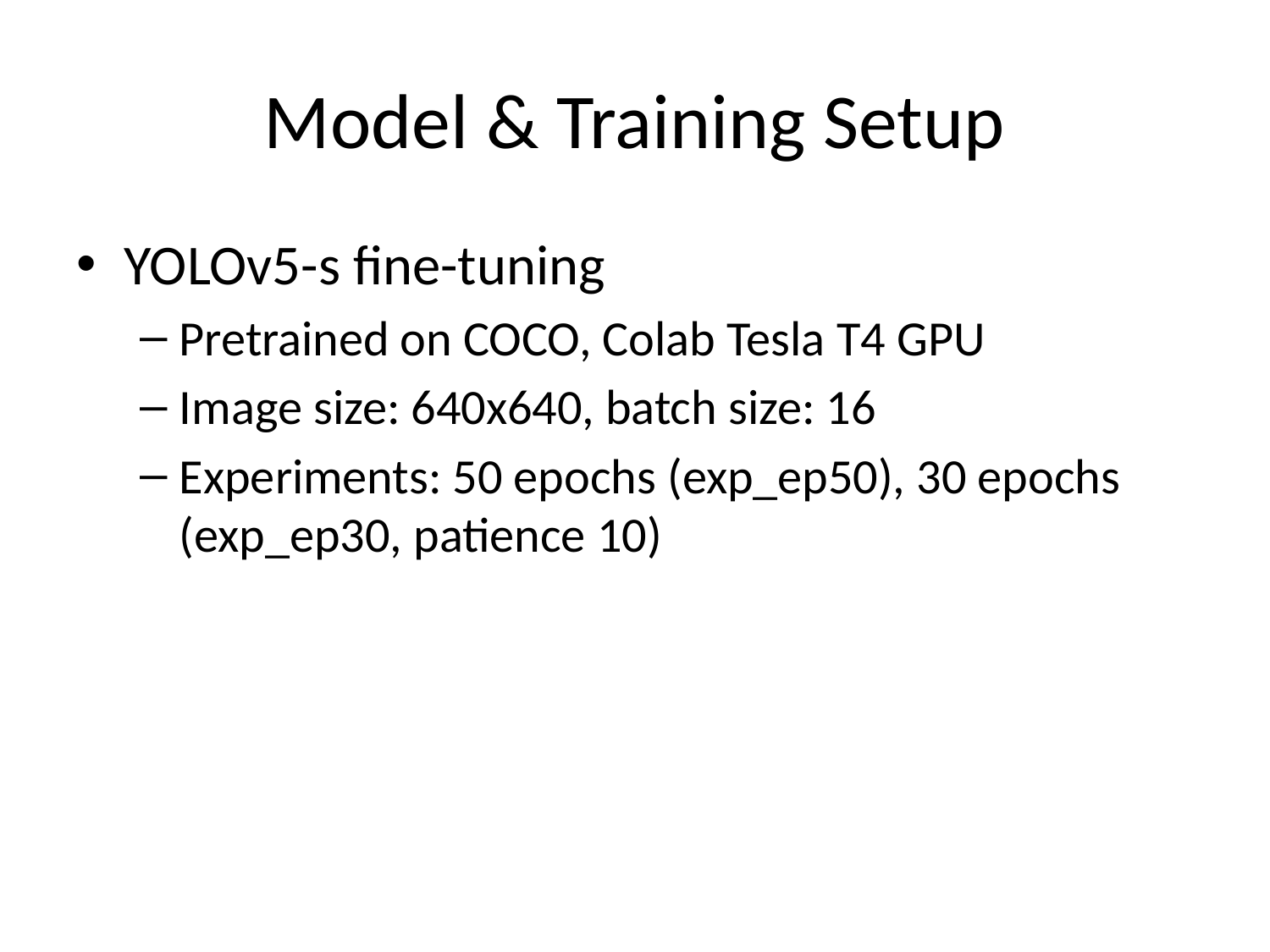

# Model & Training Setup
YOLOv5-s fine-tuning
Pretrained on COCO, Colab Tesla T4 GPU
Image size: 640x640, batch size: 16
Experiments: 50 epochs (exp_ep50), 30 epochs (exp_ep30, patience 10)